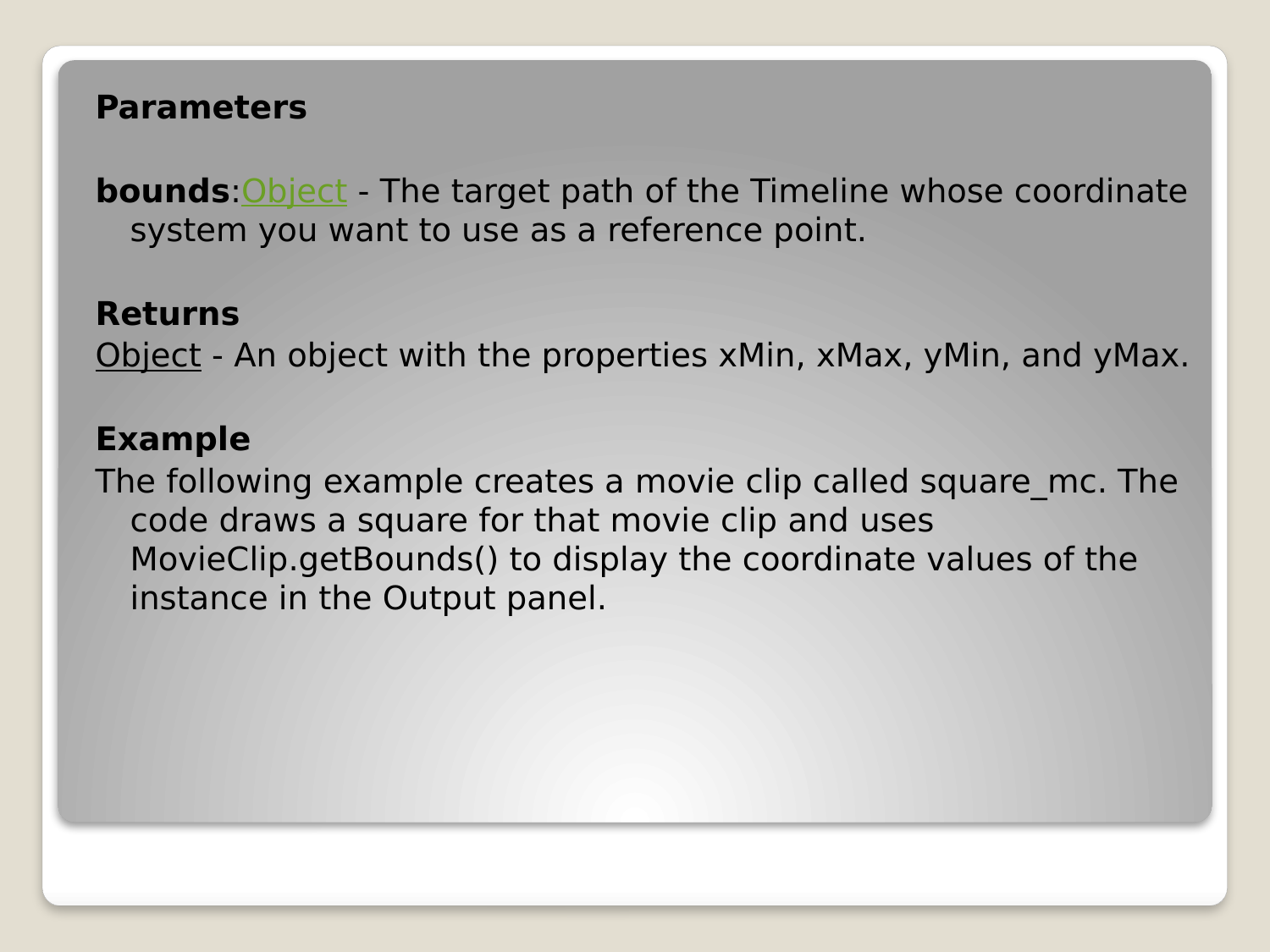

Parameters

bounds:Object - The target path of the Timeline whose coordinate system you want to use as a reference point.

Returns
Object - An object with the properties xMin, xMax, yMin, and yMax.

Example
The following example creates a movie clip called square_mc. The code draws a square for that movie clip and uses MovieClip.getBounds() to display the coordinate values of the instance in the Output panel.